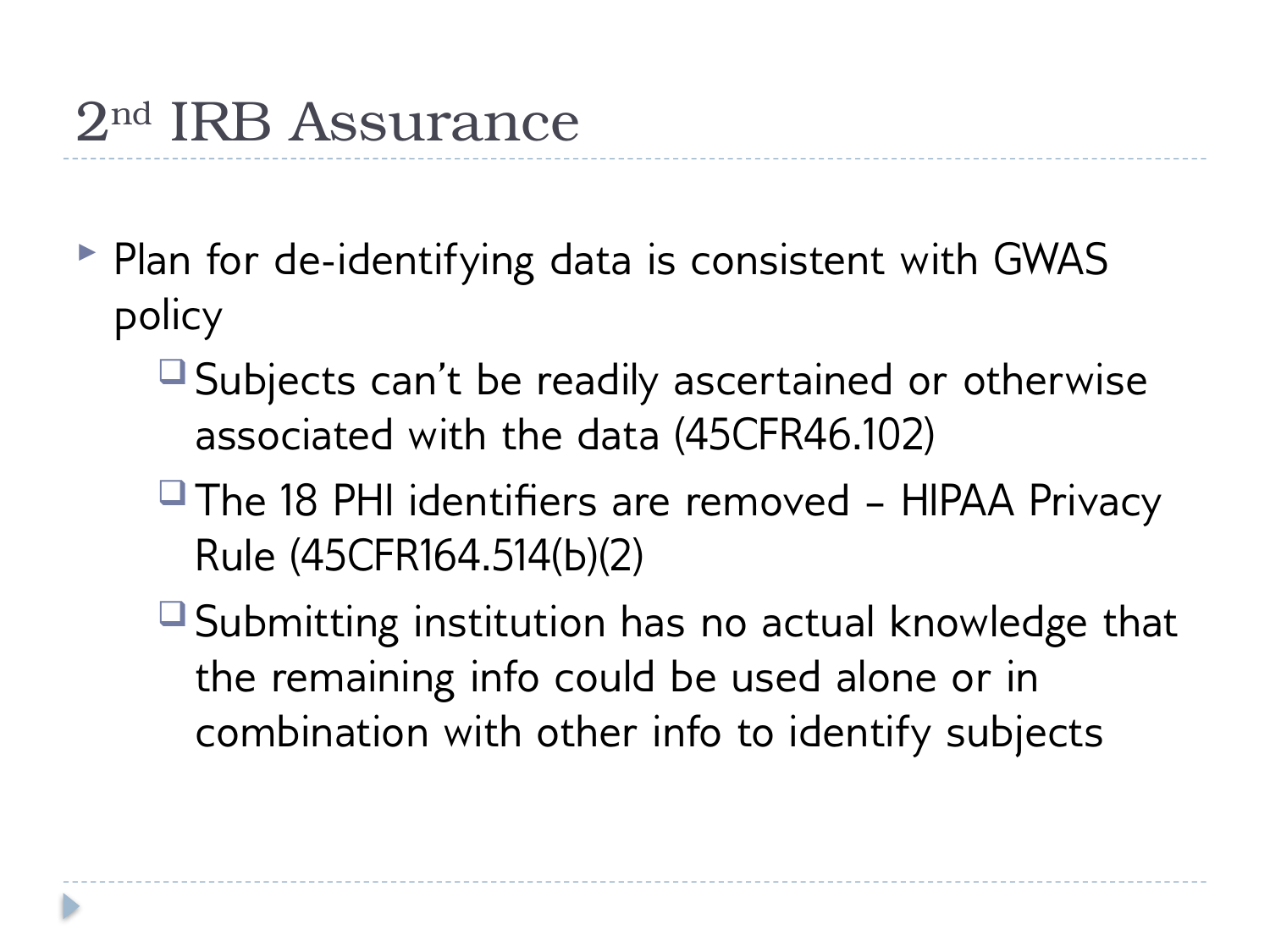

# 2nd IRB Assurance
Plan for de-identifying data is consistent with GWAS policy
Subjects can’t be readily ascertained or otherwise associated with the data (45CFR46.102)
The 18 PHI identifiers are removed – HIPAA Privacy Rule (45CFR164.514(b)(2)
Submitting institution has no actual knowledge that the remaining info could be used alone or in combination with other info to identify subjects